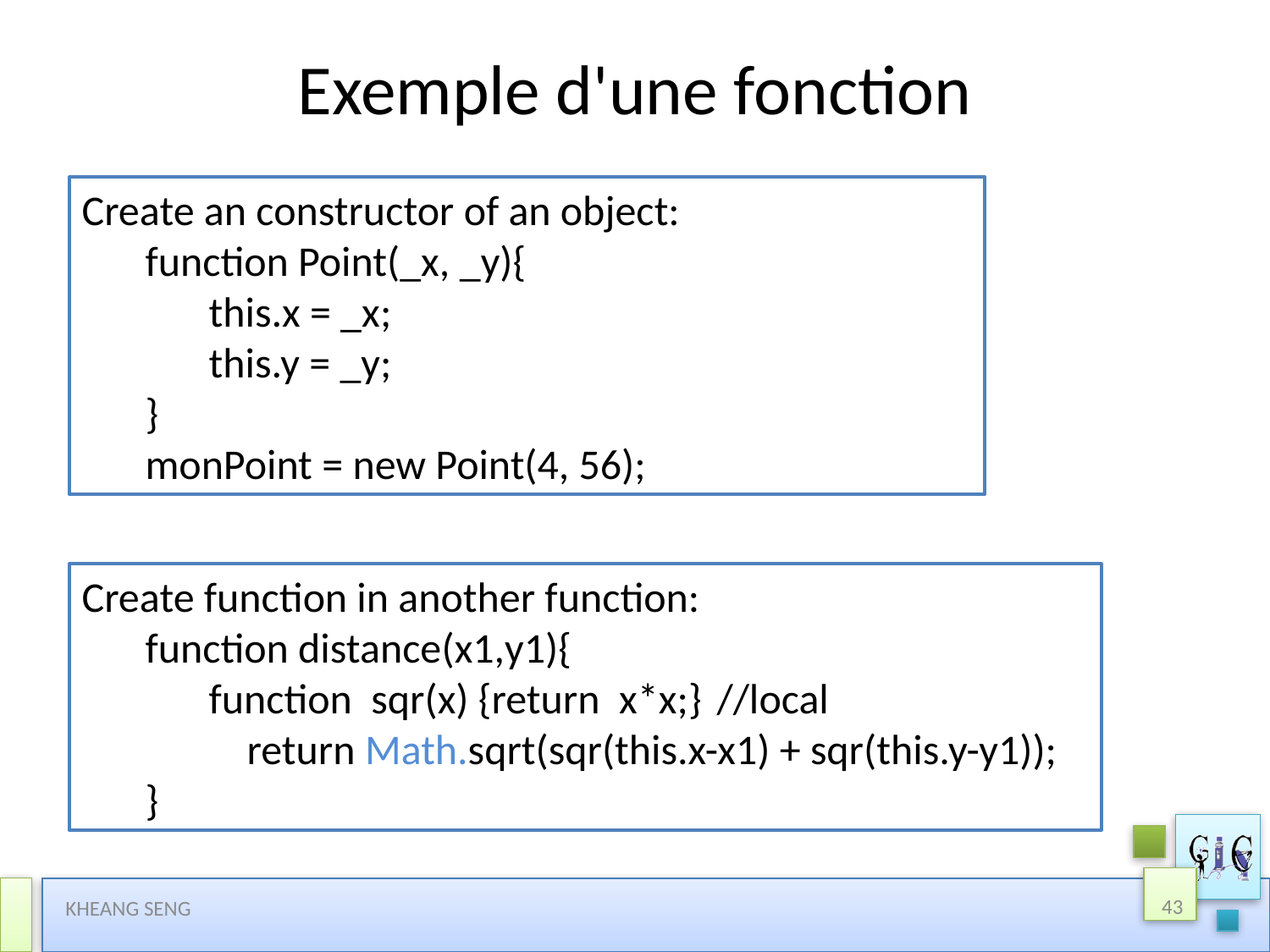

# Exemple d'une fonction

Create an constructor of an object:
function Point(_x, _y){
this.x = _x;
this.y = _y;
}
monPoint = new Point(4, 56);
Create function in another function:
function distance(x1,y1){
function  sqr(x) {return  x*x;}	//local
    return Math.sqrt(sqr(this.x-x1) + sqr(this.y-y1));
}
43
KHEANG SENG